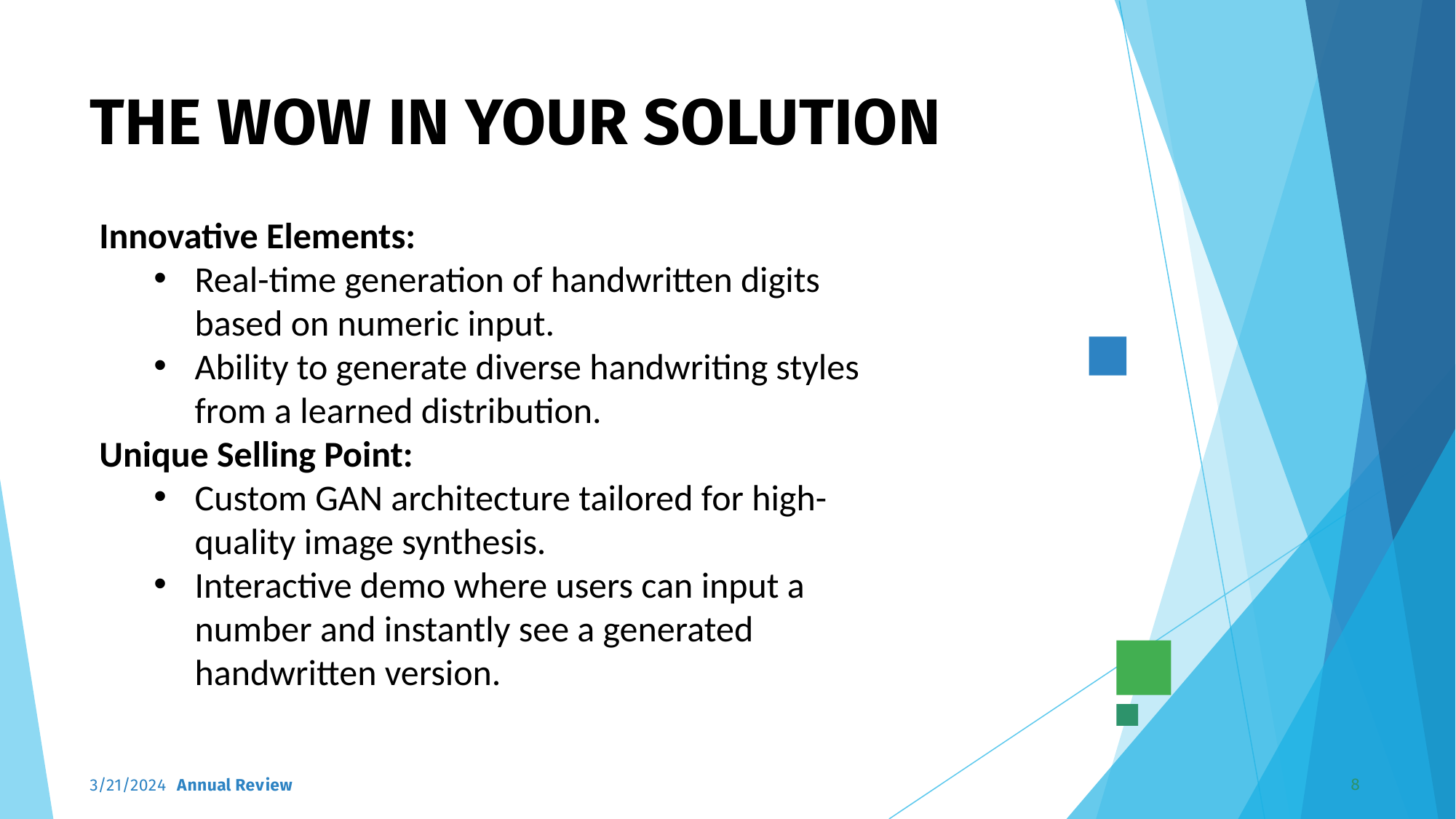

# THE WOW IN YOUR SOLUTION
Innovative Elements:
Real-time generation of handwritten digits based on numeric input.
Ability to generate diverse handwriting styles from a learned distribution.
Unique Selling Point:
Custom GAN architecture tailored for high-quality image synthesis.
Interactive demo where users can input a number and instantly see a generated handwritten version.

8
3/21/2024  Annual Review